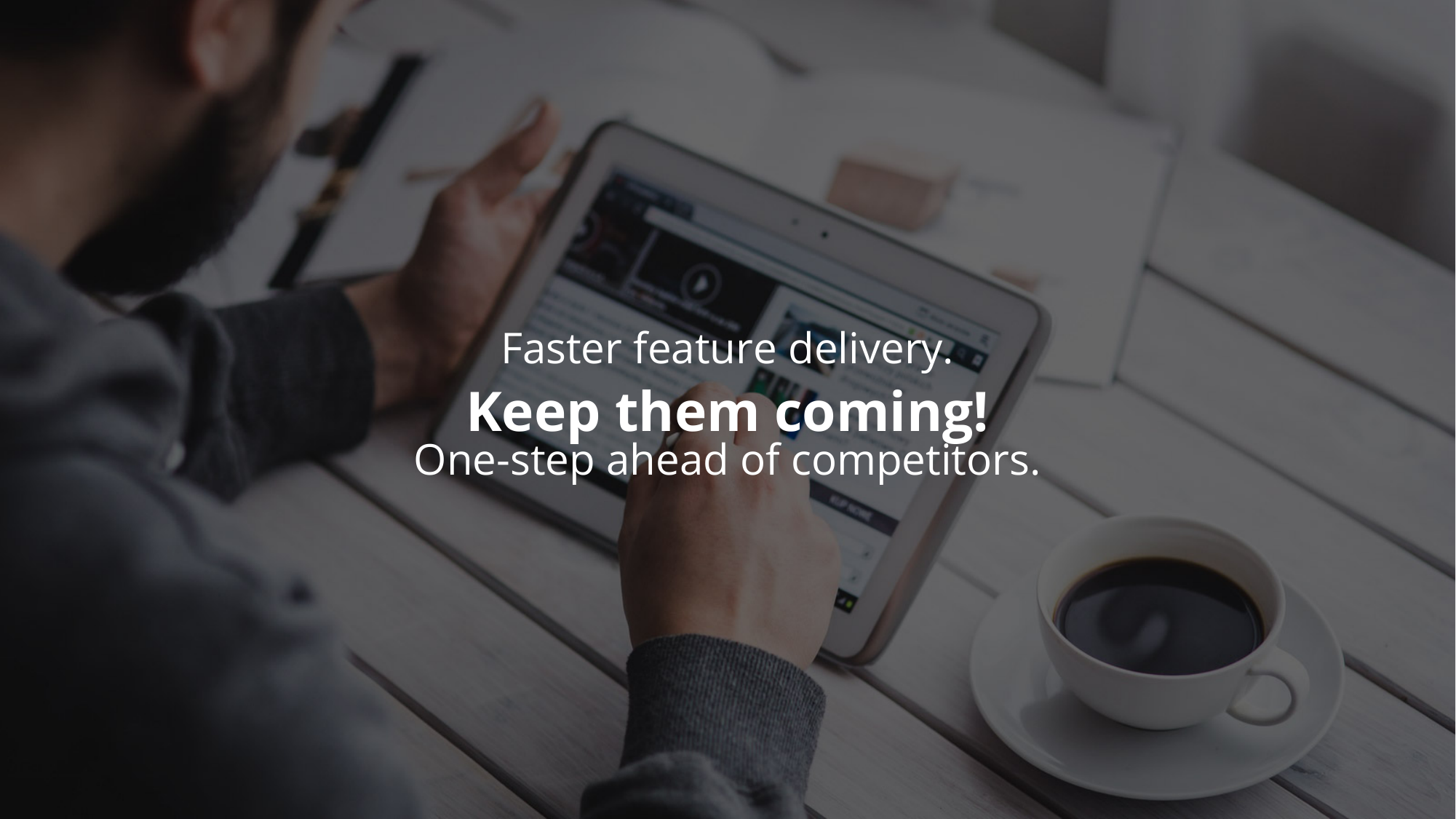

Faster feature delivery.
# Keep them coming!
One-step ahead of competitors.